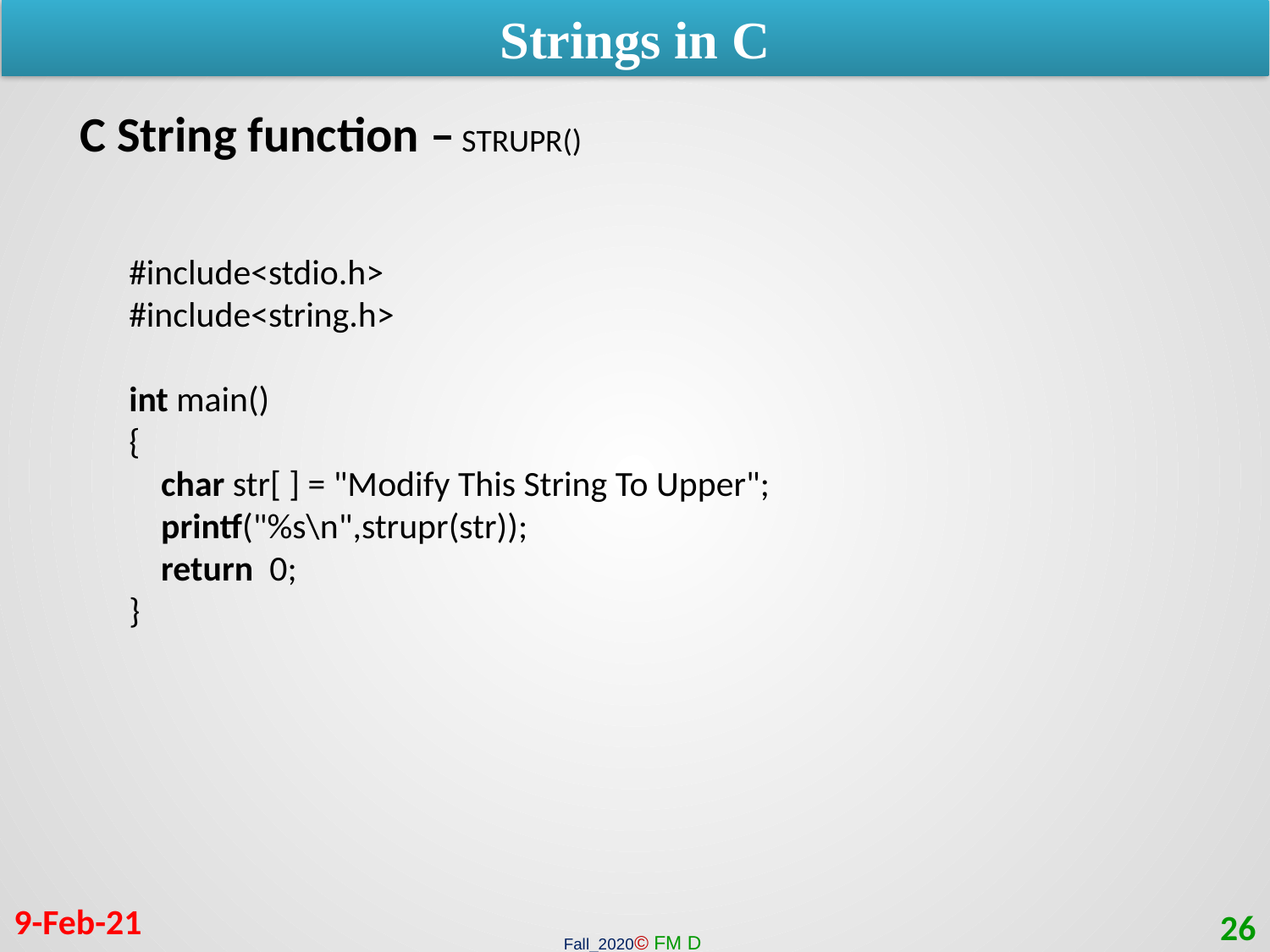

Strings in C
C String function – STRUPR()

#include<stdio.h>
#include<string.h>

int main()
{
    char str[ ] = "Modify This String To Upper";
    printf("%s\n",strupr(str));
    return  0;
}
9-Feb-21
26